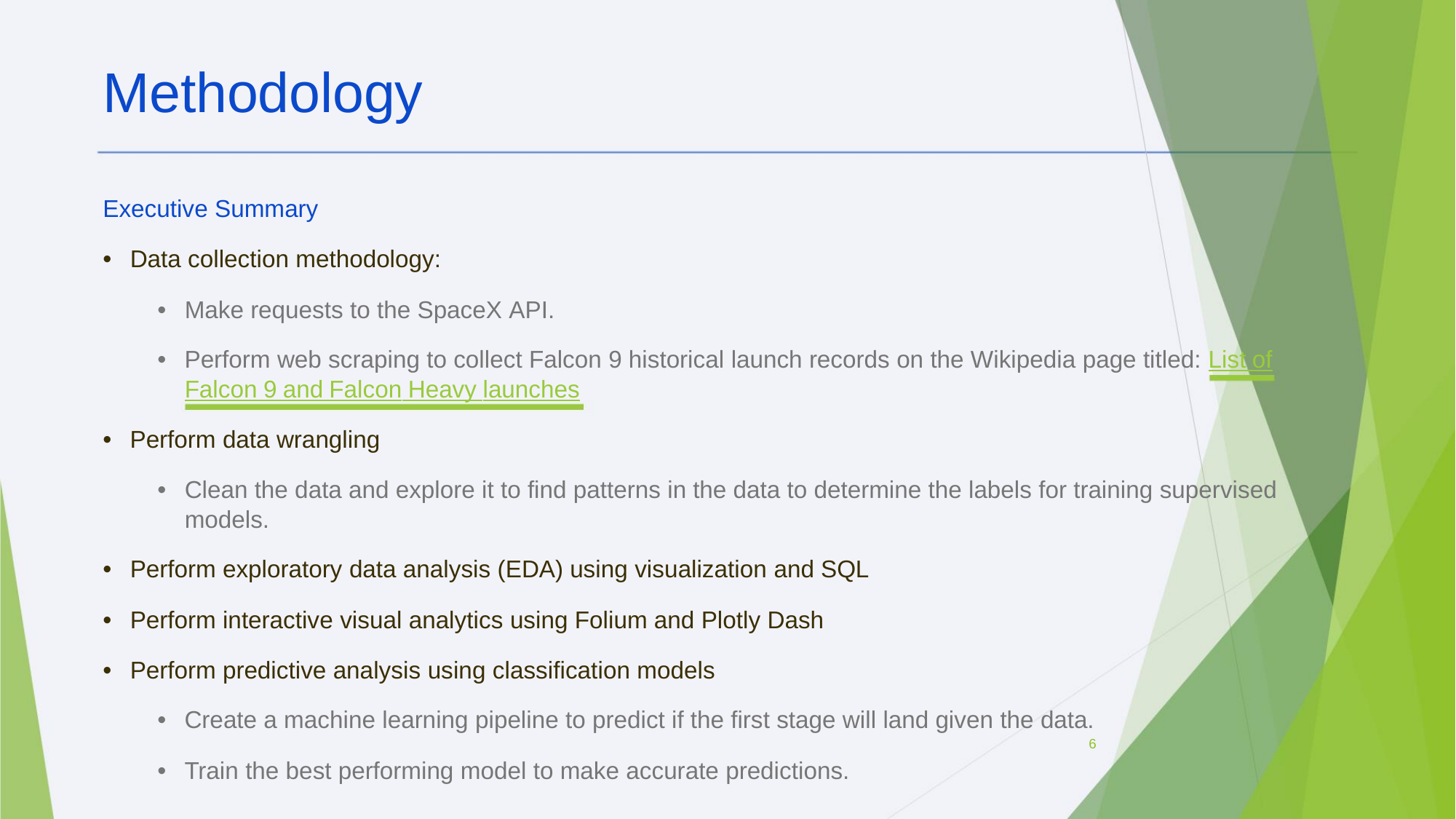

Methodology
Executive Summary
• Data collection methodology:
• Make requests to the SpaceX API.
• Perform web scraping to collect Falcon 9 historical launch records on the Wikipedia page titled: List of
Falcon 9 and Falcon Heavy launches
• Perform data wrangling
• Clean the data and explore it to find patterns in the data to determine the labels for training supervised
models.
• Perform exploratory data analysis (EDA) using visualization and SQL
• Perform interactive visual analytics using Folium and Plotly Dash
• Perform predictive analysis using classification models
• Create a machine learning pipeline to predict if the first stage will land given the data.
6
• Train the best performing model to make accurate predictions.